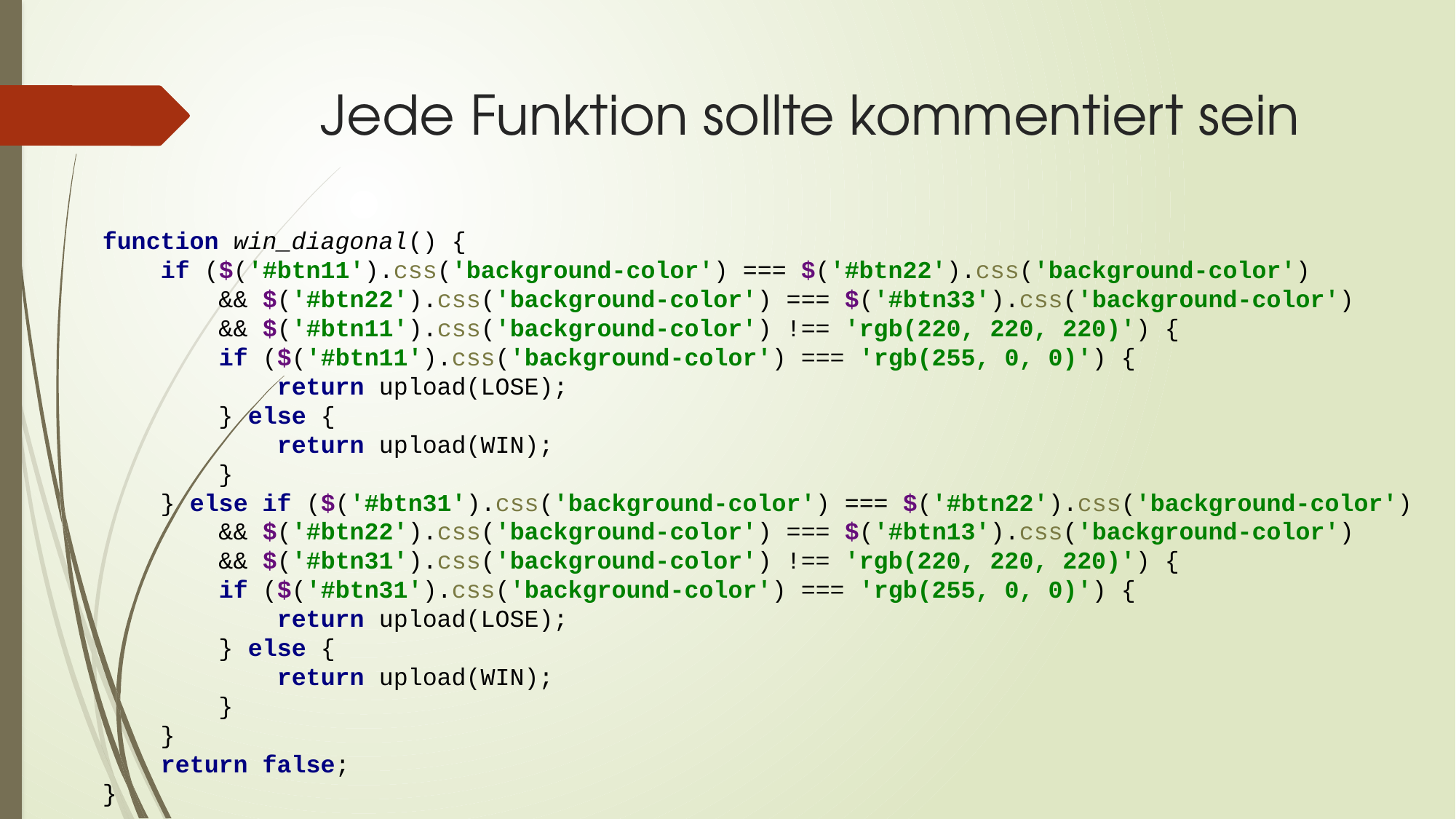

# Jede Funktion sollte kommentiert sein

function win_diagonal() {
    if ($('#btn11').css('background-color') === $('#btn22').css('background-color')
        && $('#btn22').css('background-color') === $('#btn33').css('background-color')
        && $('#btn11').css('background-color') !== 'rgb(220, 220, 220)') {
        if ($('#btn11').css('background-color') === 'rgb(255, 0, 0)') {
            return upload(LOSE);
        } else {
            return upload(WIN);
        }
    } else if ($('#btn31').css('background-color') === $('#btn22').css('background-color')
        && $('#btn22').css('background-color') === $('#btn13').css('background-color')
        && $('#btn31').css('background-color') !== 'rgb(220, 220, 220)') {
        if ($('#btn31').css('background-color') === 'rgb(255, 0, 0)') {
            return upload(LOSE);
        } else {
            return upload(WIN);
        }
    }
    return false;
}